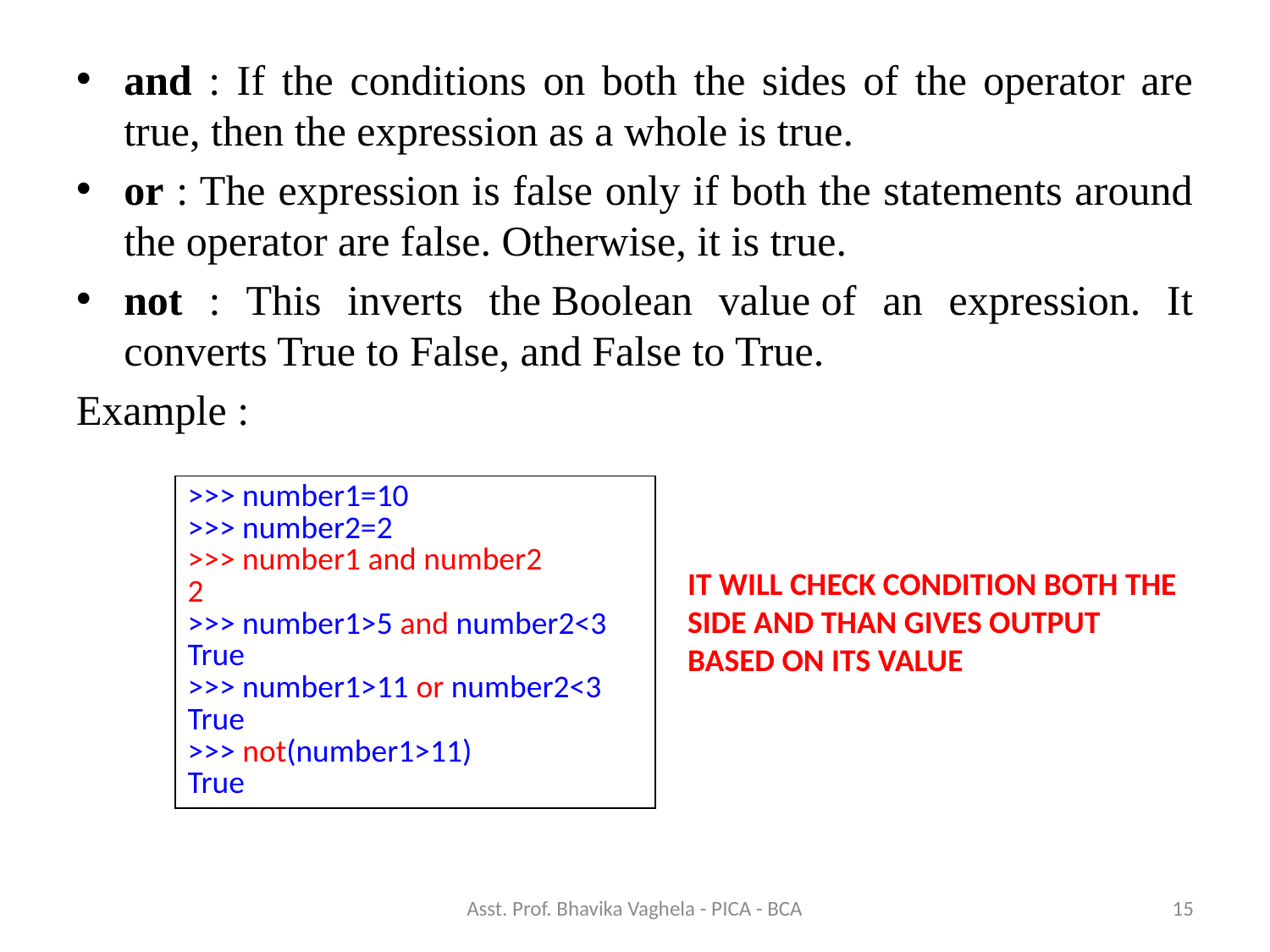

and : If the conditions on both the sides of the operator are true, then the expression as a whole is true.
or : The expression is false only if both the statements around the operator are false. Otherwise, it is true.
not : This inverts the Boolean value of an expression. It converts True to False, and False to True.
Example :

| >>> number1=10 >>> number2=2 >>> number1 and number2 2 >>> number1>5 and number2<3 True >>> number1>11 or number2<3 True >>> not(number1>11) True |
| --- |
IT WILL CHECK CONDITION BOTH THE SIDE AND THAN GIVES OUTPUT
BASED ON ITS VALUE
Asst. Prof. Bhavika Vaghela - PICA - BCA
15